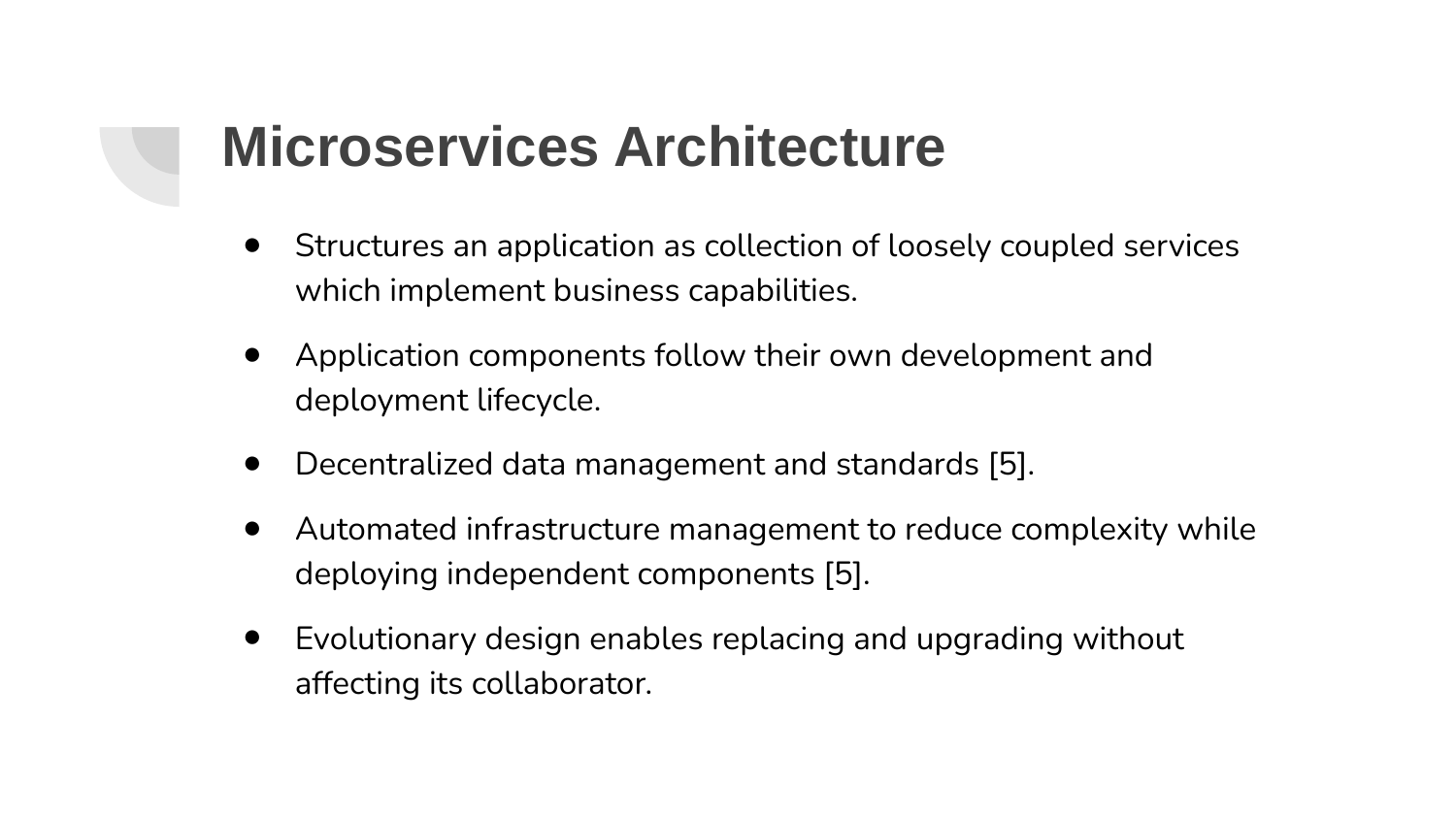

# Microservices Architecture
Structures an application as collection of loosely coupled services which implement business capabilities.
Application components follow their own development and deployment lifecycle.
Decentralized data management and standards [5].
Automated infrastructure management to reduce complexity while deploying independent components [5].
Evolutionary design enables replacing and upgrading without affecting its collaborator.